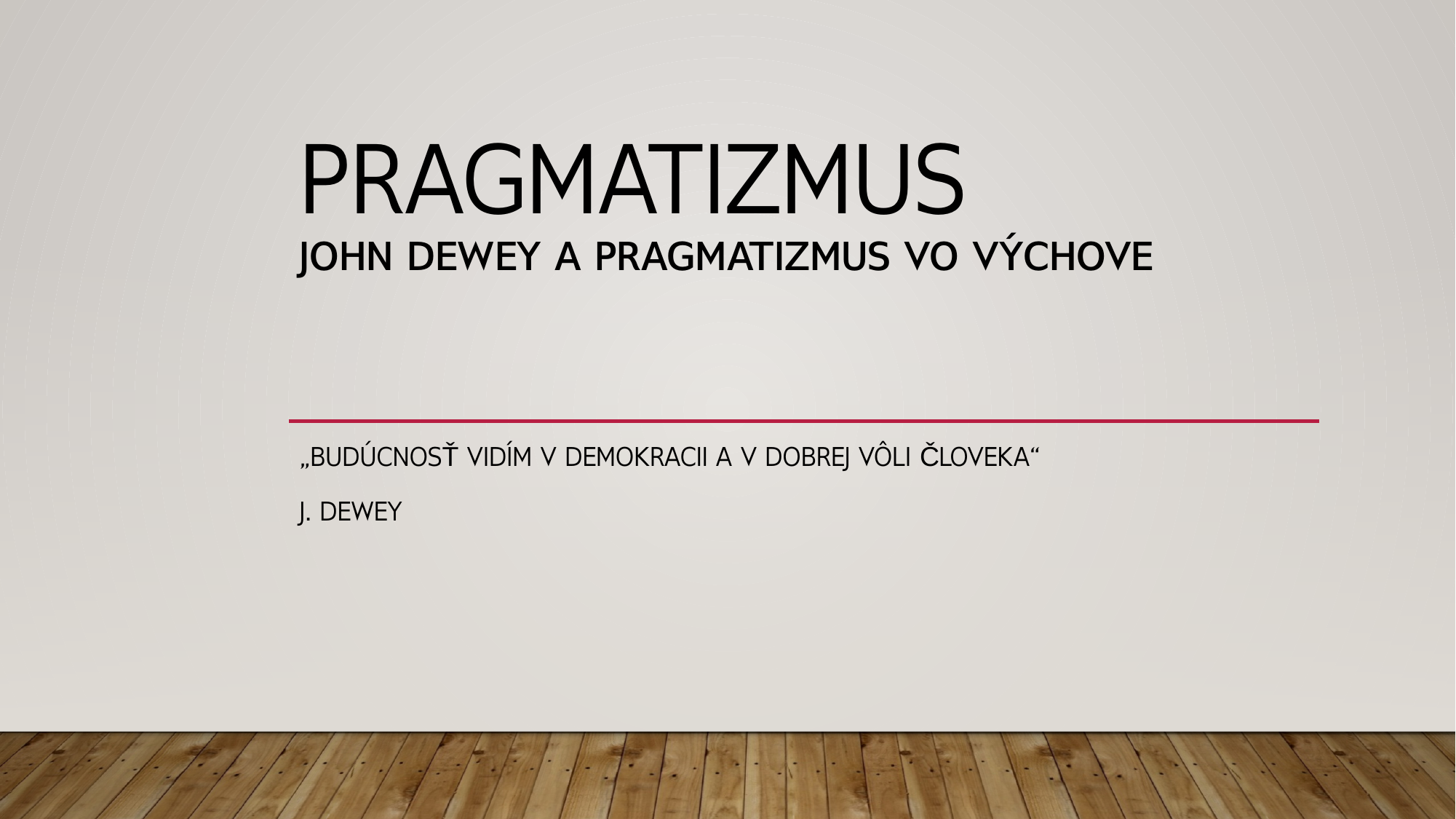

# Pragmatizmus John Dewey a pragmatizmus vo výchove
„budúcnosť vidím v demokracii a v dobrej vôli človeka“
J. Dewey